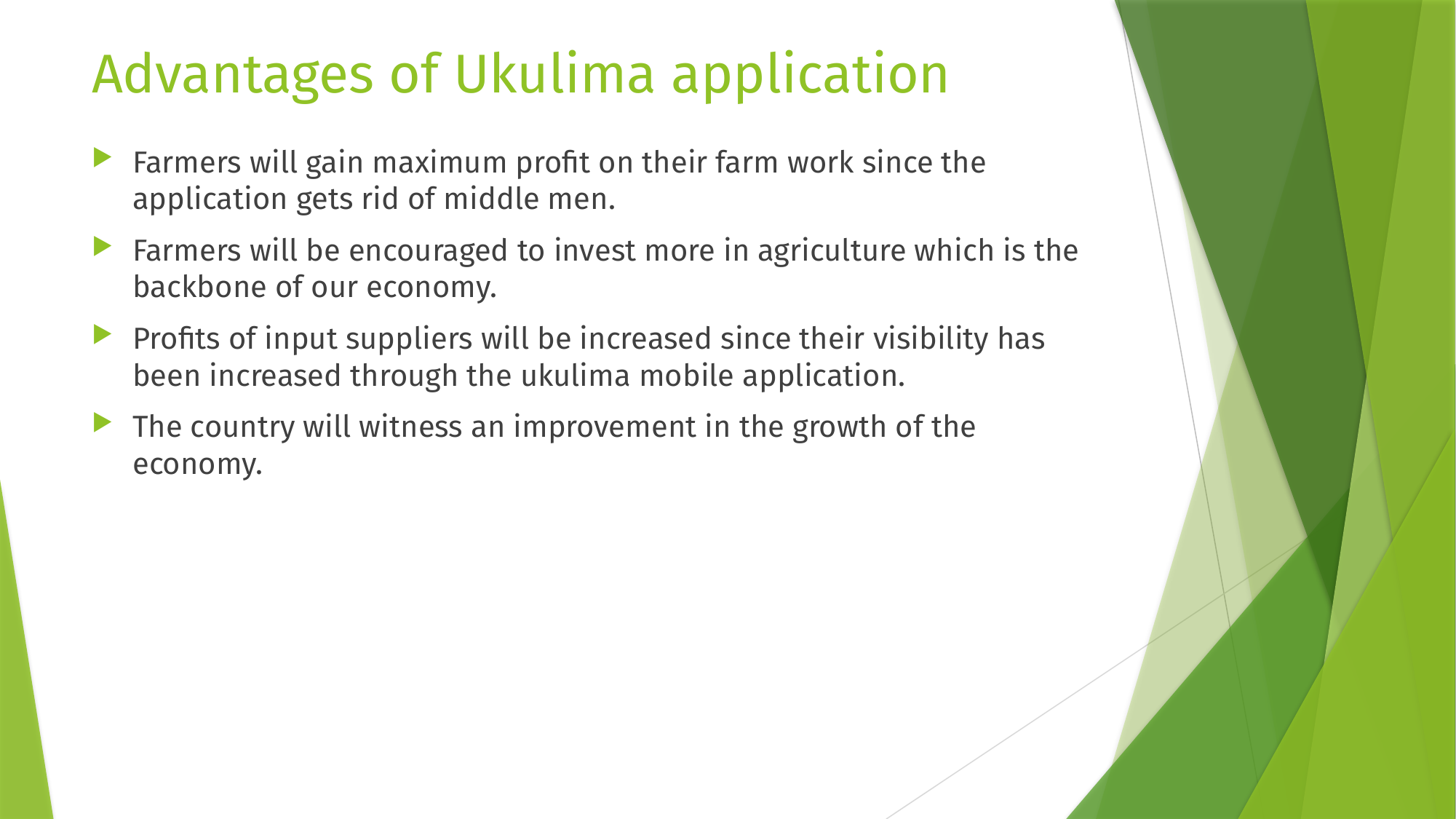

# Advantages of Ukulima application
Farmers will gain maximum profit on their farm work since the application gets rid of middle men.
Farmers will be encouraged to invest more in agriculture which is the backbone of our economy.
Profits of input suppliers will be increased since their visibility has been increased through the ukulima mobile application.
The country will witness an improvement in the growth of the economy.